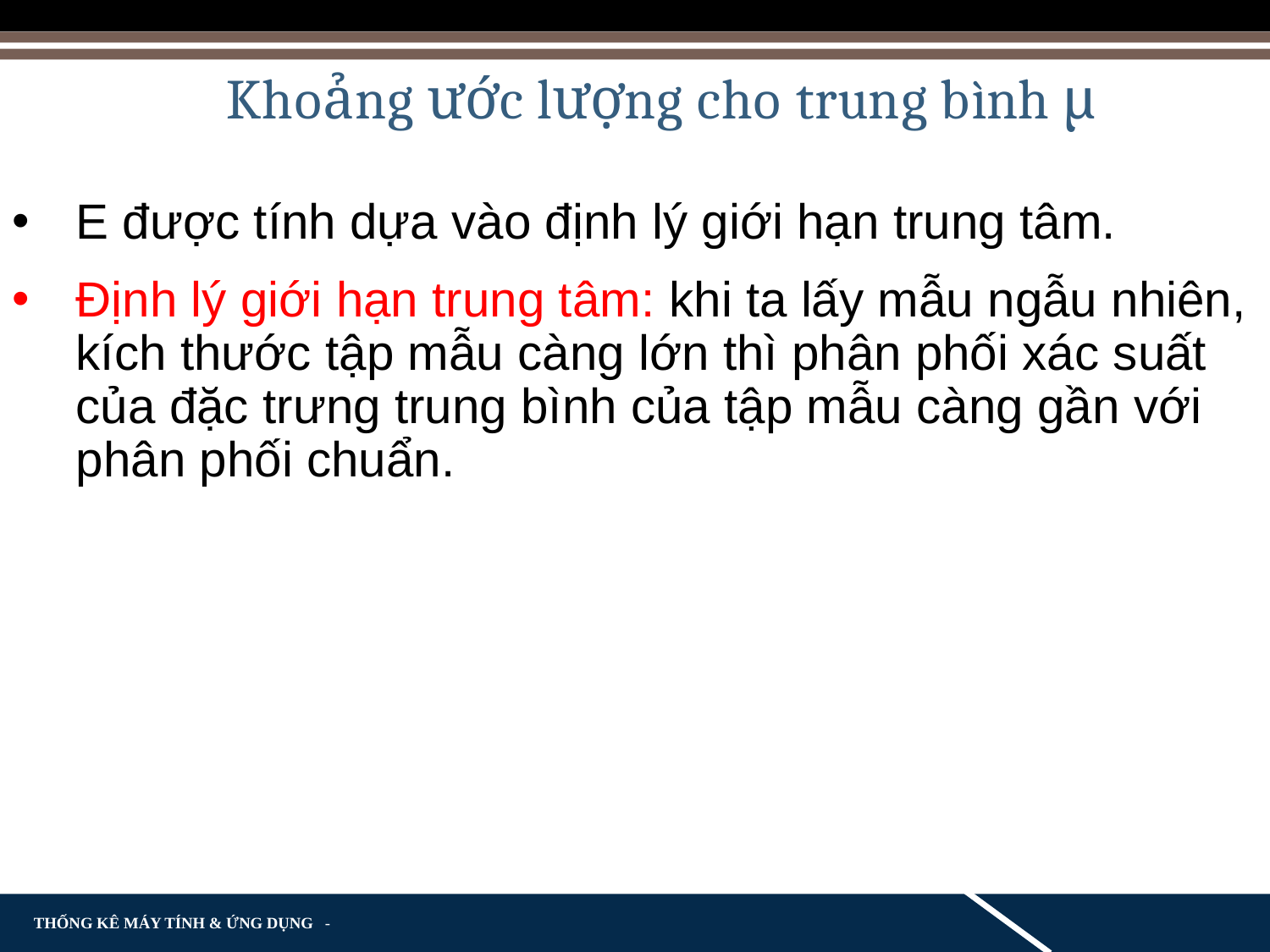

Khoảng ước lượng cho trung bình μ
E được tính dựa vào định lý giới hạn trung tâm.
Định lý giới hạn trung tâm: khi ta lấy mẫu ngẫu nhiên, kích thước tập mẫu càng lớn thì phân phối xác suất của đặc trưng trung bình của tập mẫu càng gần với phân phối chuẩn.